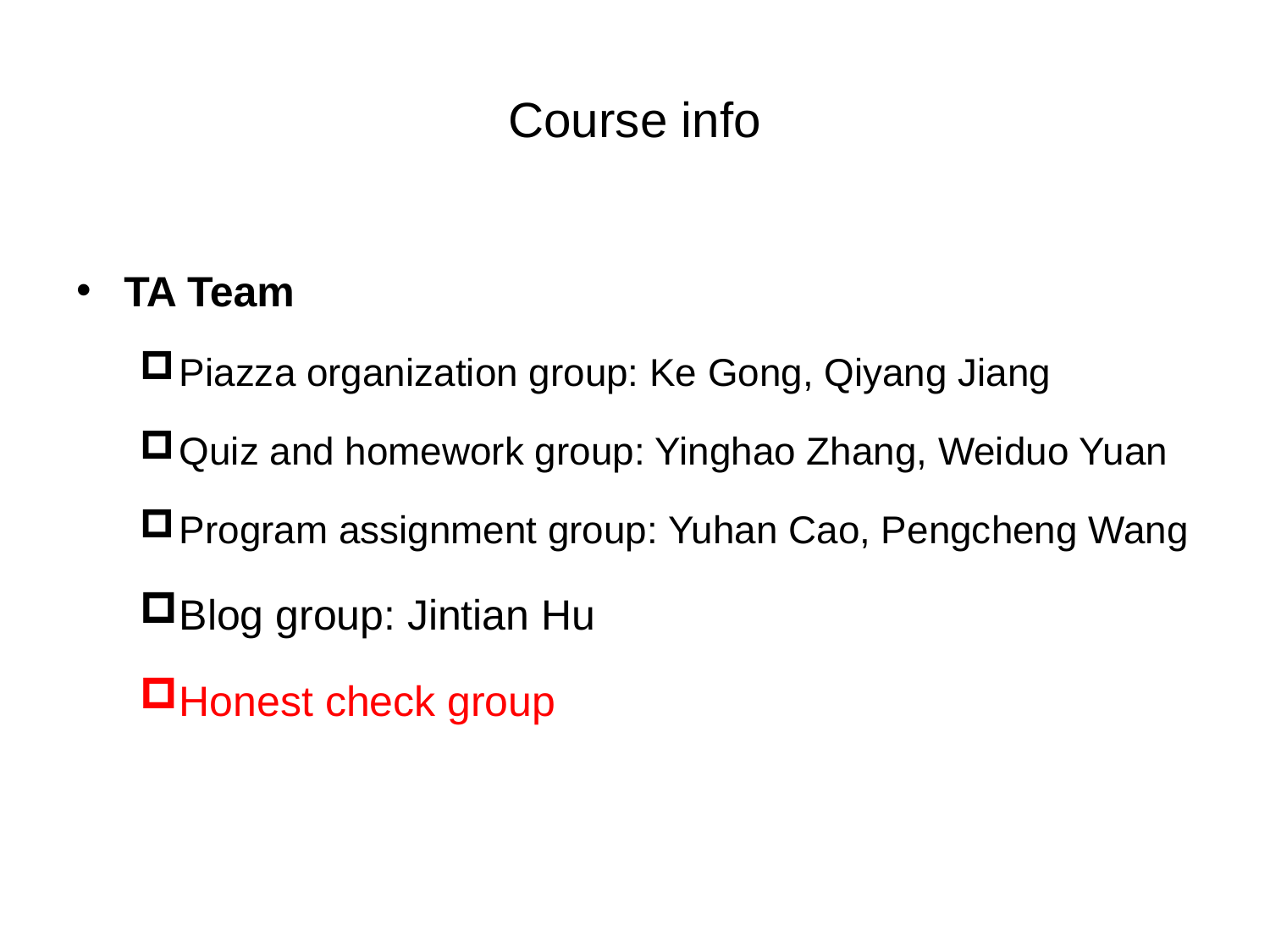

# Course info
TA Team
Piazza organization group: Ke Gong, Qiyang Jiang
Quiz and homework group: Yinghao Zhang, Weiduo Yuan
Program assignment group: Yuhan Cao, Pengcheng Wang
Blog group: Jintian Hu
Honest check group